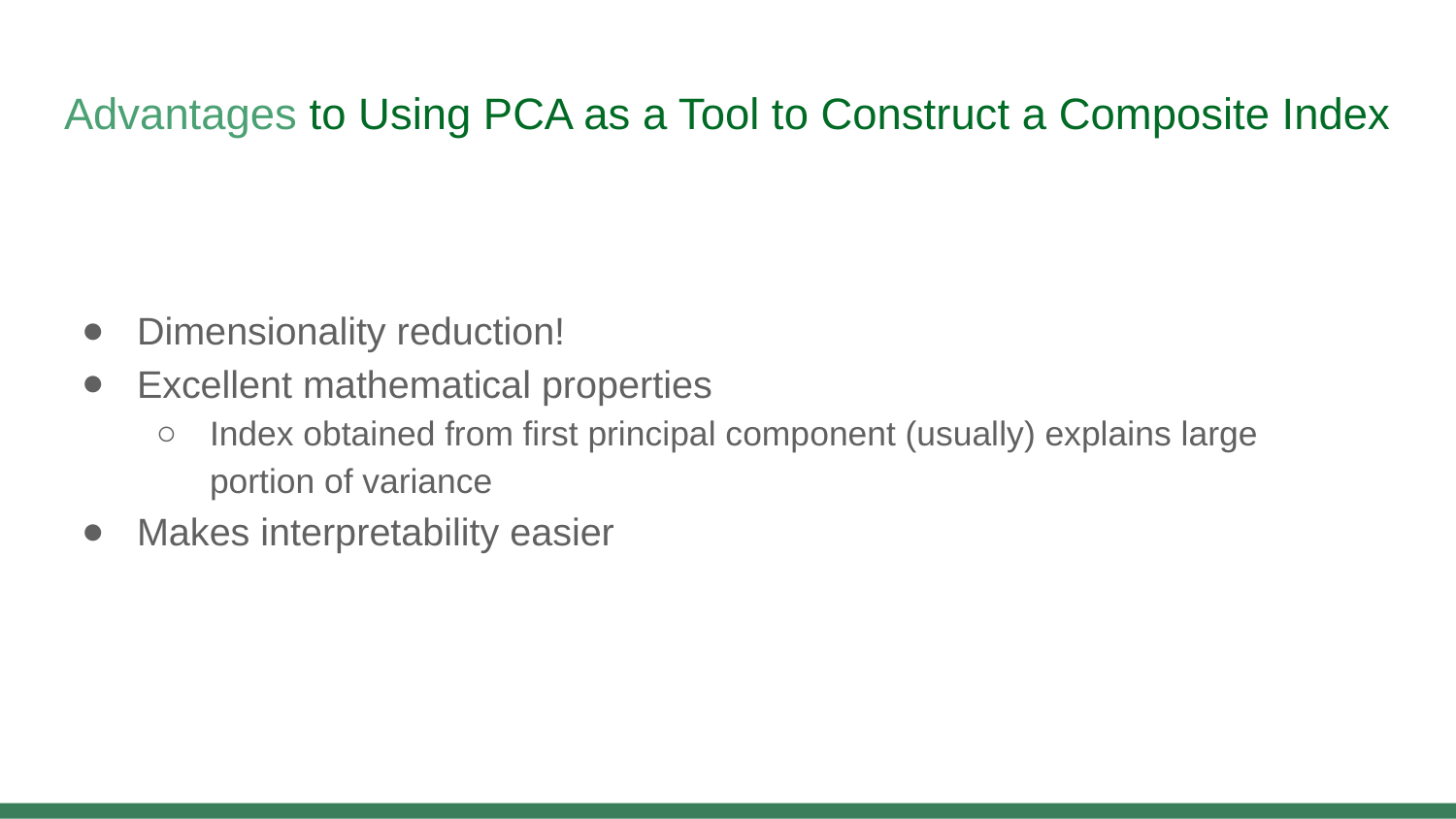

# Advantages to Using PCA as a Tool to Construct a Composite Index
Dimensionality reduction!
Excellent mathematical properties
Index obtained from first principal component (usually) explains large portion of variance
Makes interpretability easier